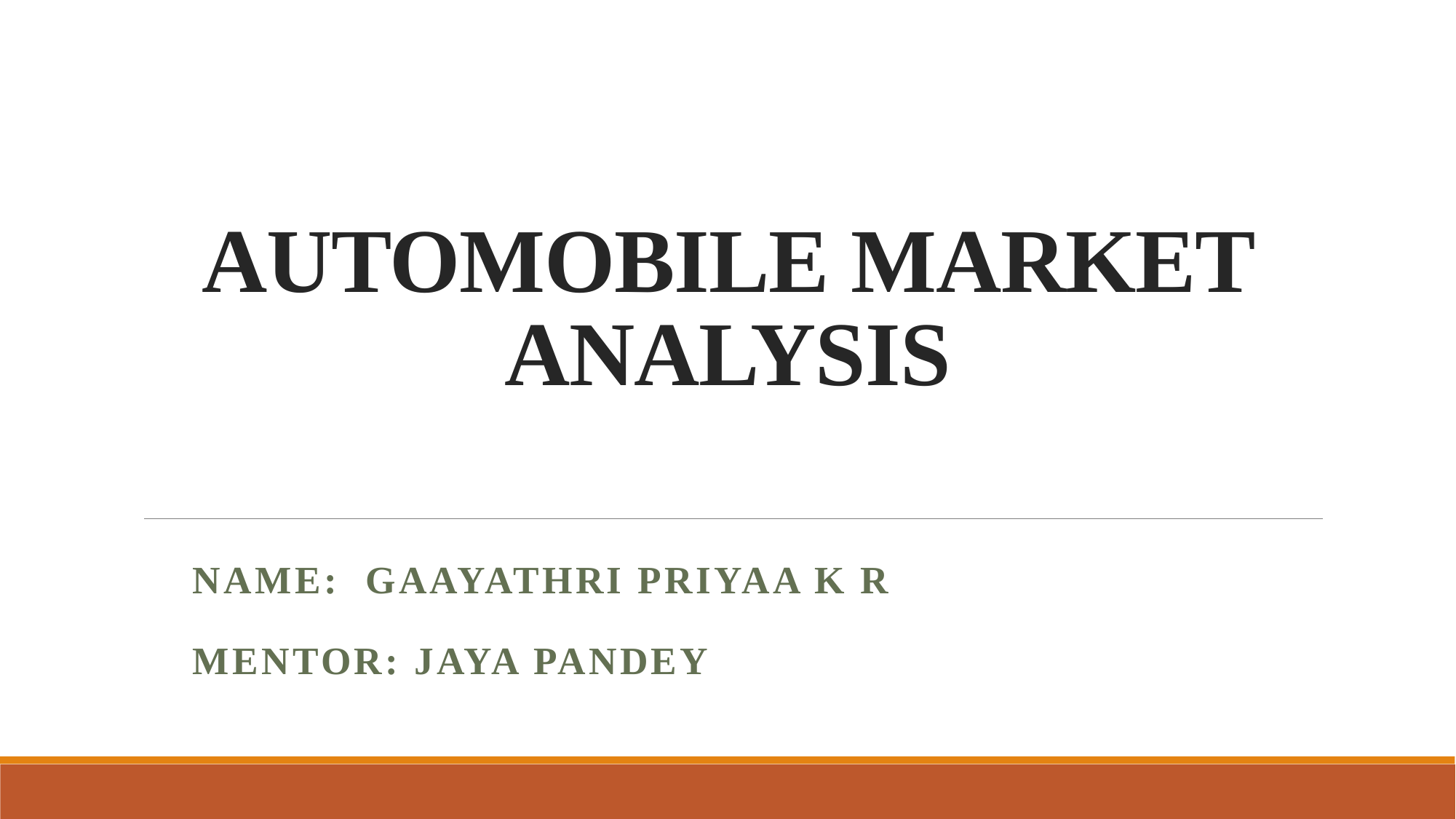

# AUTOMOBILE MARKET ANALYSIS
NAME:  GAAYATHRI PRIYAA K R
MENTOR: JAYA PANDEY